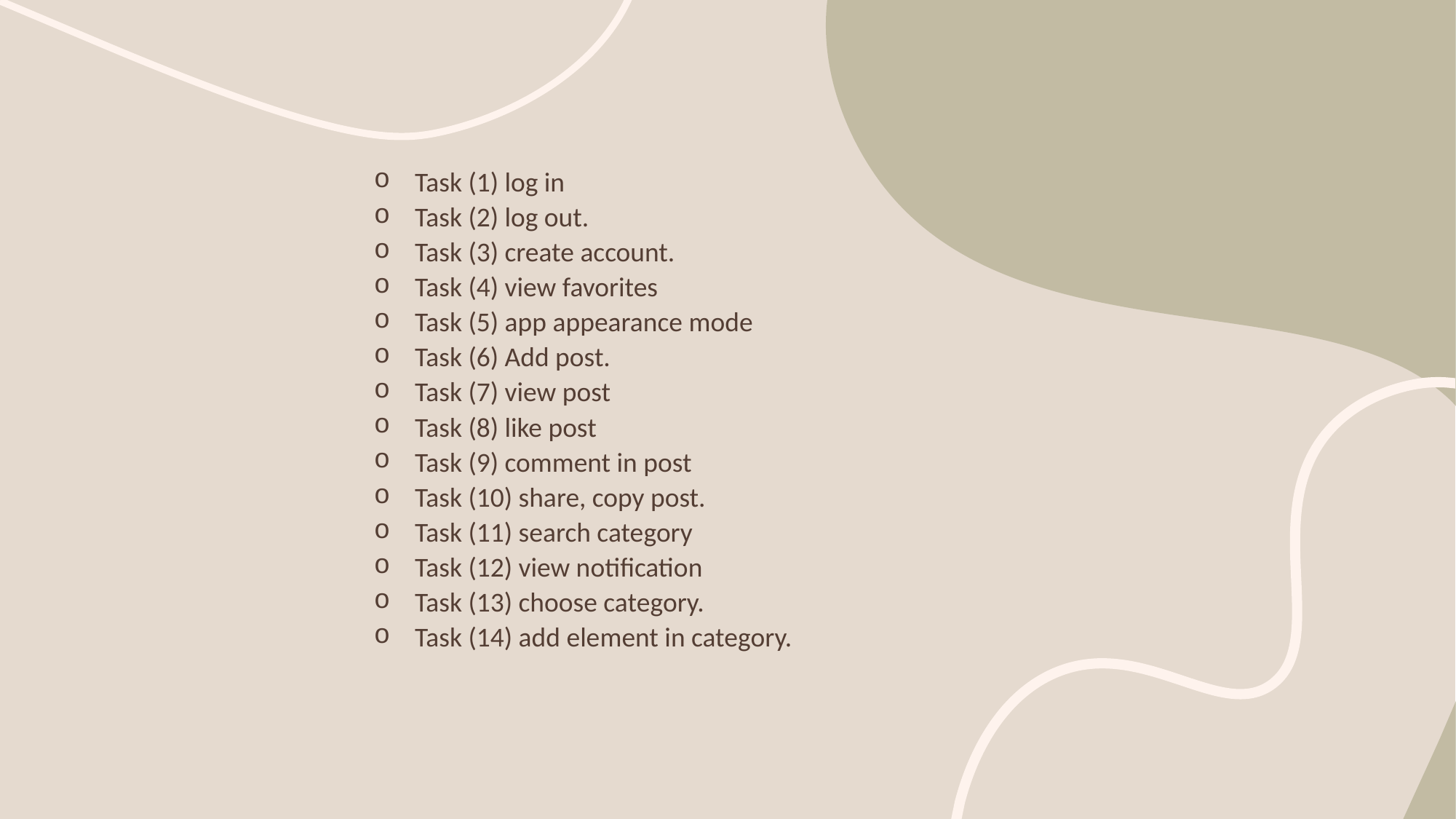

Task (1) log in
Task (2) log out.
Task (3) create account.
Task (4) view favorites
Task (5) app appearance mode
Task (6) Add post.
Task (7) view post
Task (8) like post
Task (9) comment in post
Task (10) share, copy post.
Task (11) search category
Task (12) view notification
Task (13) choose category.
Task (14) add element in category.